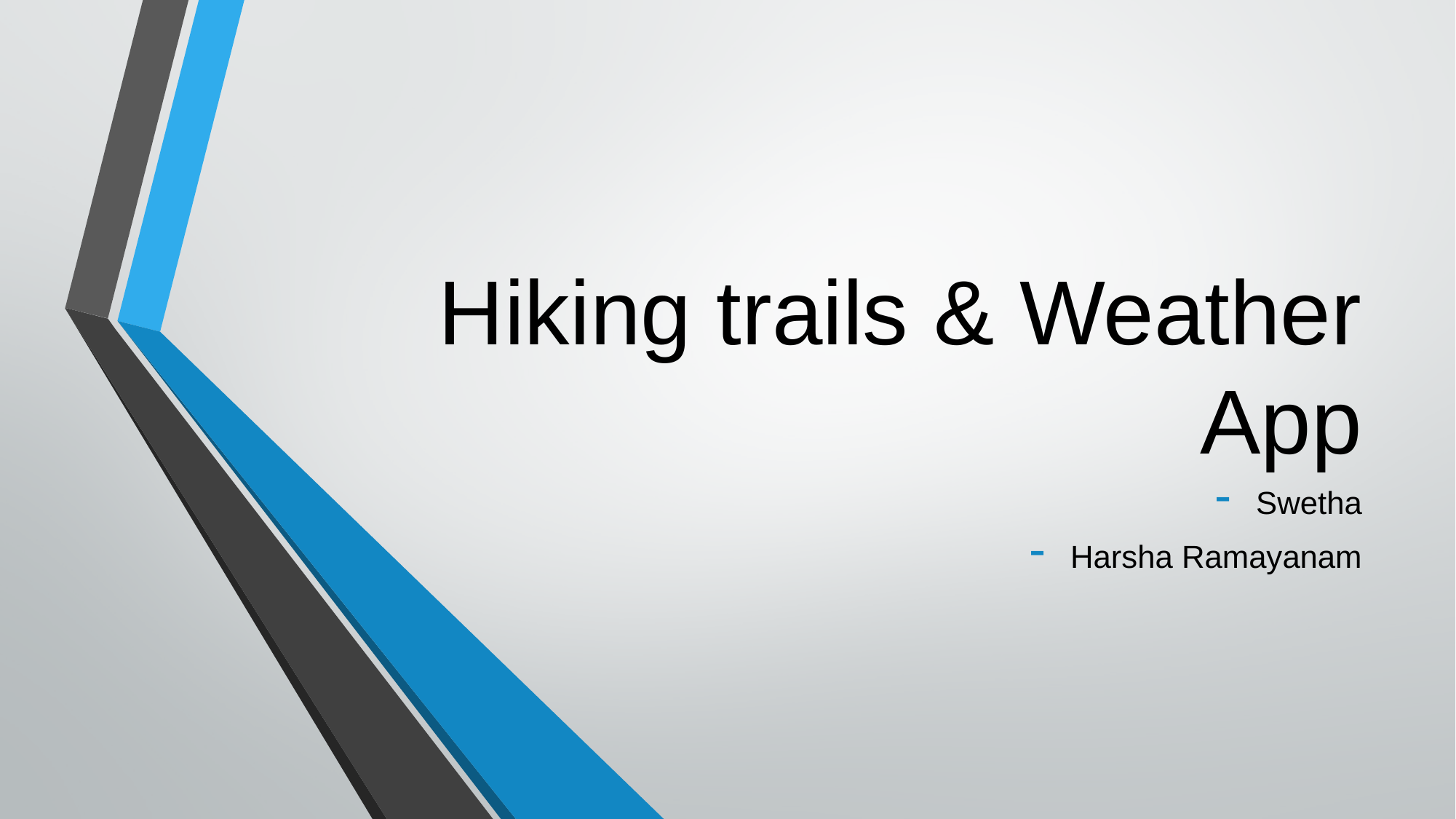

# Hiking trails & Weather App
Swetha
Harsha Ramayanam